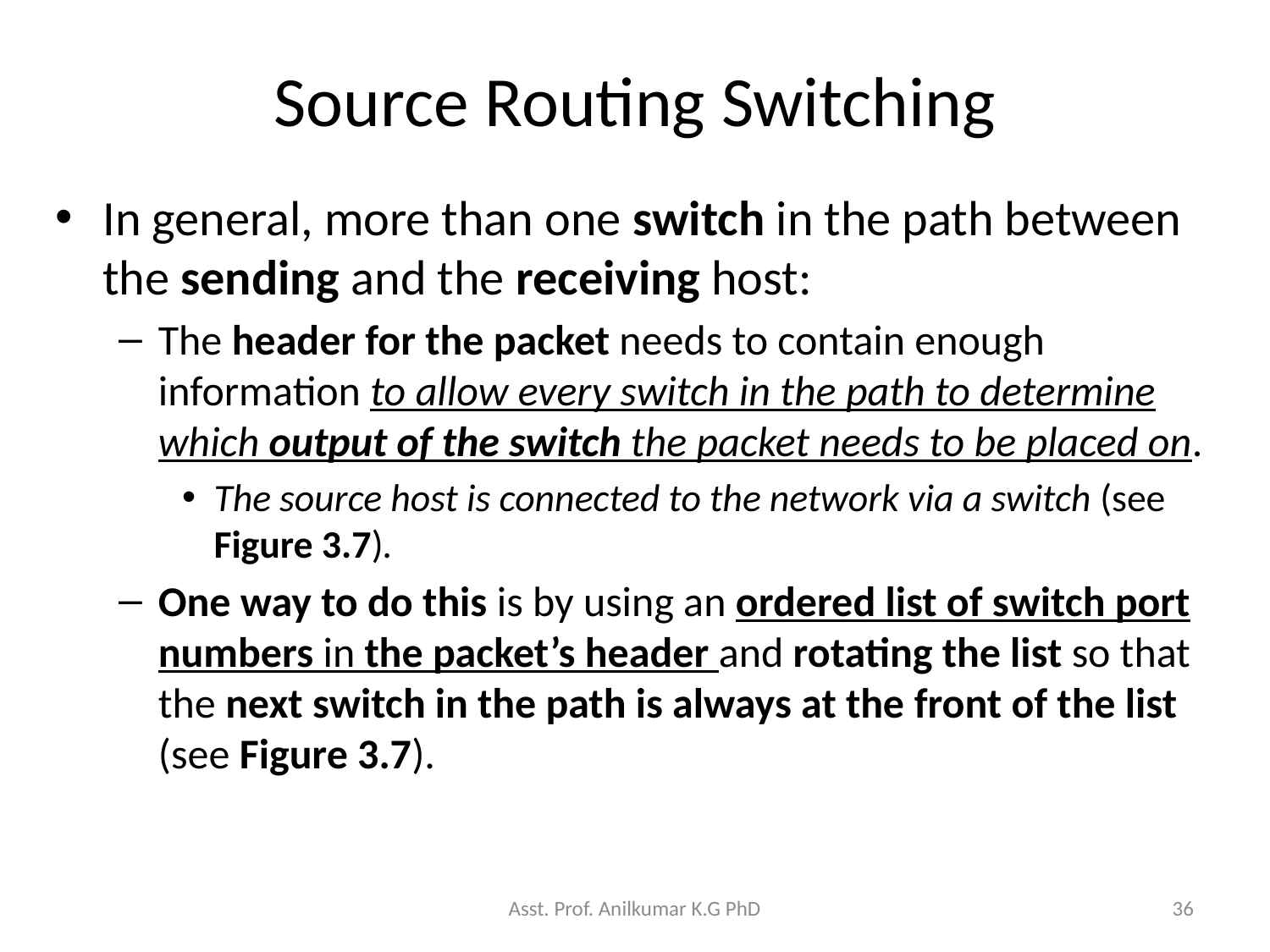

# Source Routing Switching
In general, more than one switch in the path between the sending and the receiving host:
The header for the packet needs to contain enough information to allow every switch in the path to determine which output of the switch the packet needs to be placed on.
The source host is connected to the network via a switch (see Figure 3.7).
One way to do this is by using an ordered list of switch port numbers in the packet’s header and rotating the list so that the next switch in the path is always at the front of the list  (see Figure 3.7).
Asst. Prof. Anilkumar K.G PhD
36